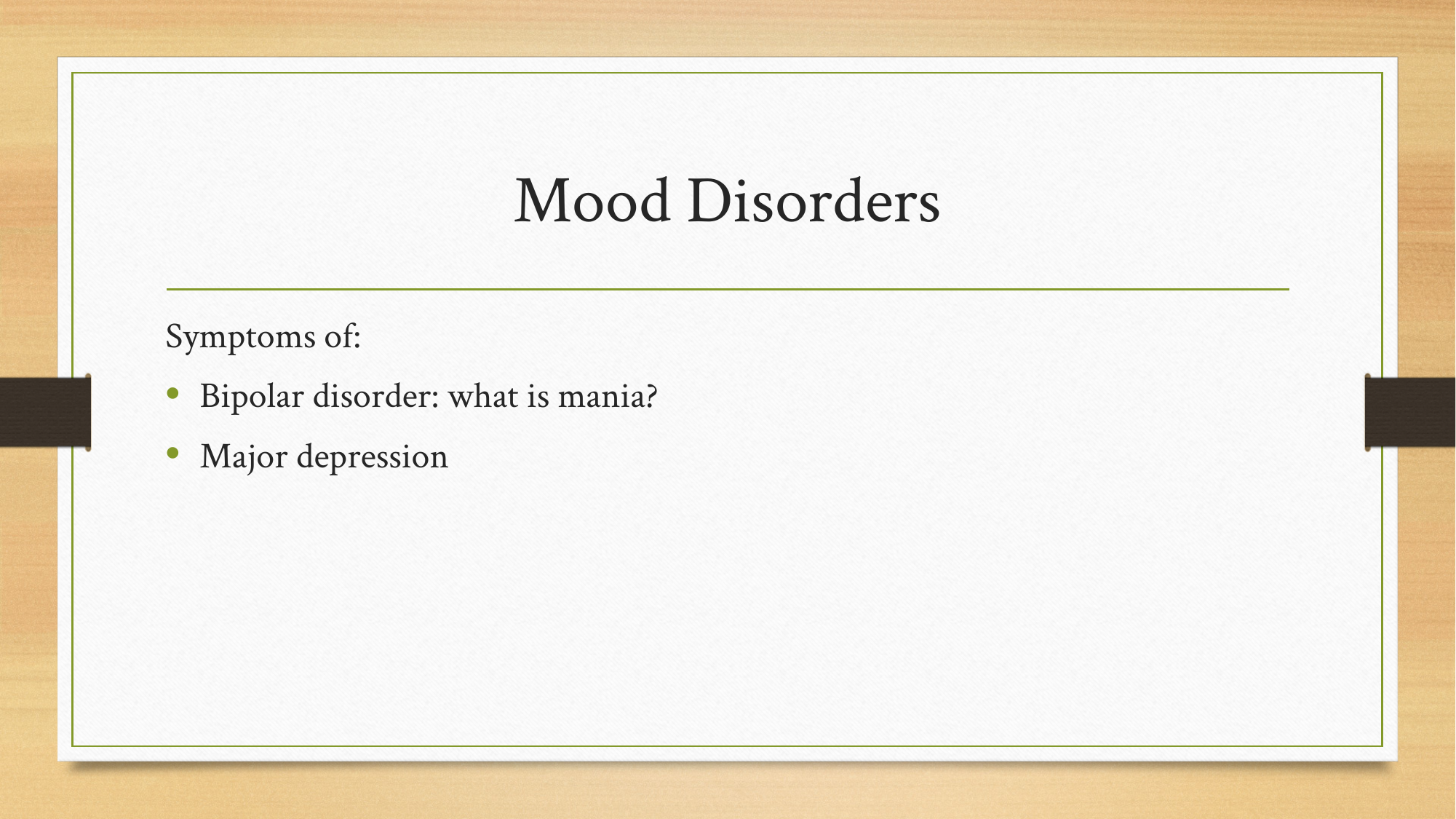

# Mood Disorders
Symptoms of:
Bipolar disorder: what is mania?
Major depression